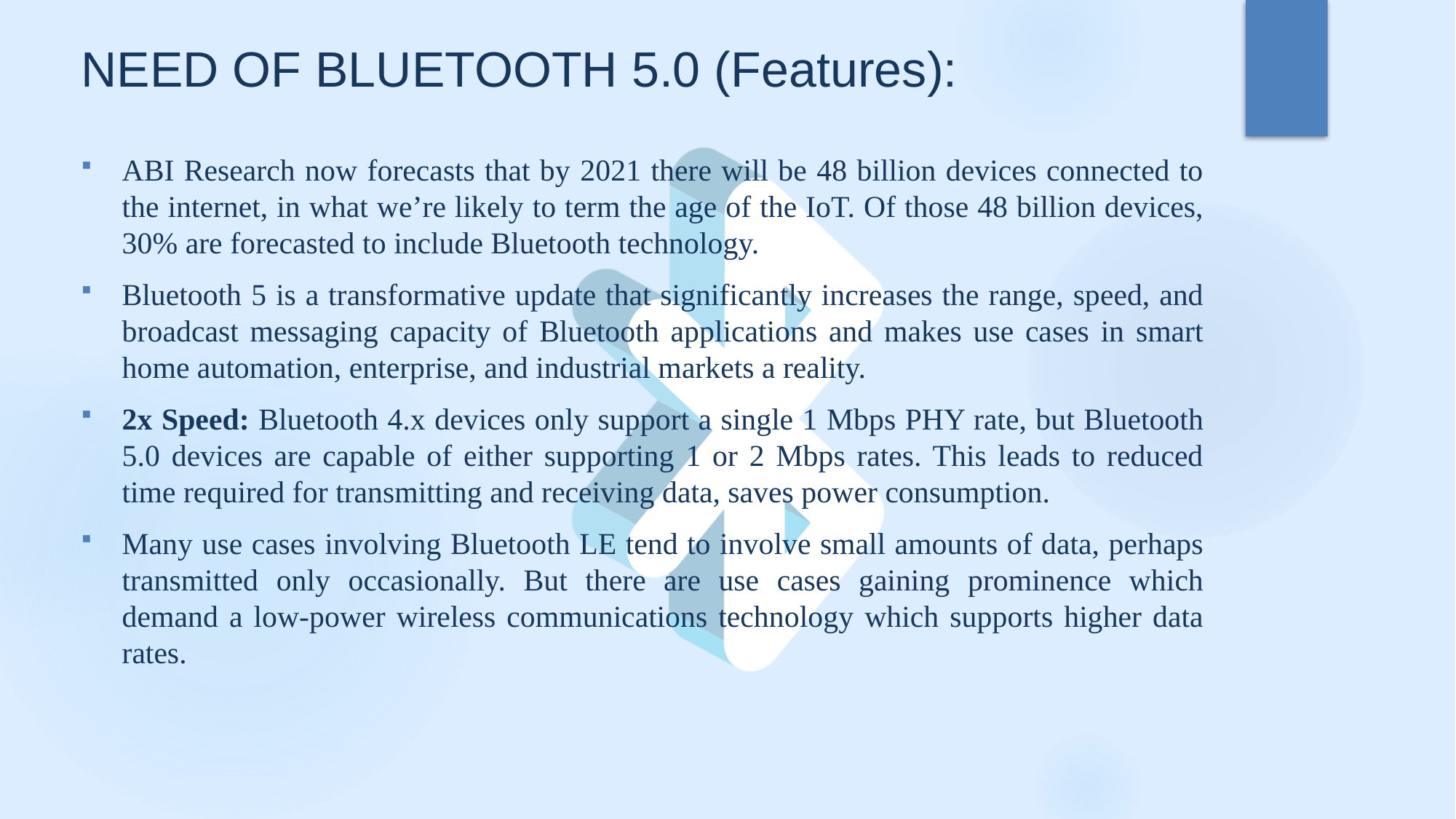

# NEED OF BLUETOOTH 5.0 (Features):
ABI Research now forecasts that by 2021 there will be 48 billion devices connected to the internet, in what we’re likely to term the age of the IoT. Of those 48 billion devices, 30% are forecasted to include Bluetooth technology.
Bluetooth 5 is a transformative update that significantly increases the range, speed, and broadcast messaging capacity of Bluetooth applications and makes use cases in smart home automation, enterprise, and industrial markets a reality.
2x Speed: Bluetooth 4.x devices only support a single 1 Mbps PHY rate, but Bluetooth 5.0 devices are capable of either supporting 1 or 2 Mbps rates. This leads to reduced time required for transmitting and receiving data, saves power consumption.
Many use cases involving Bluetooth LE tend to involve small amounts of data, perhaps transmitted only occasionally. But there are use cases gaining prominence which demand a low-power wireless communications technology which supports higher data rates.